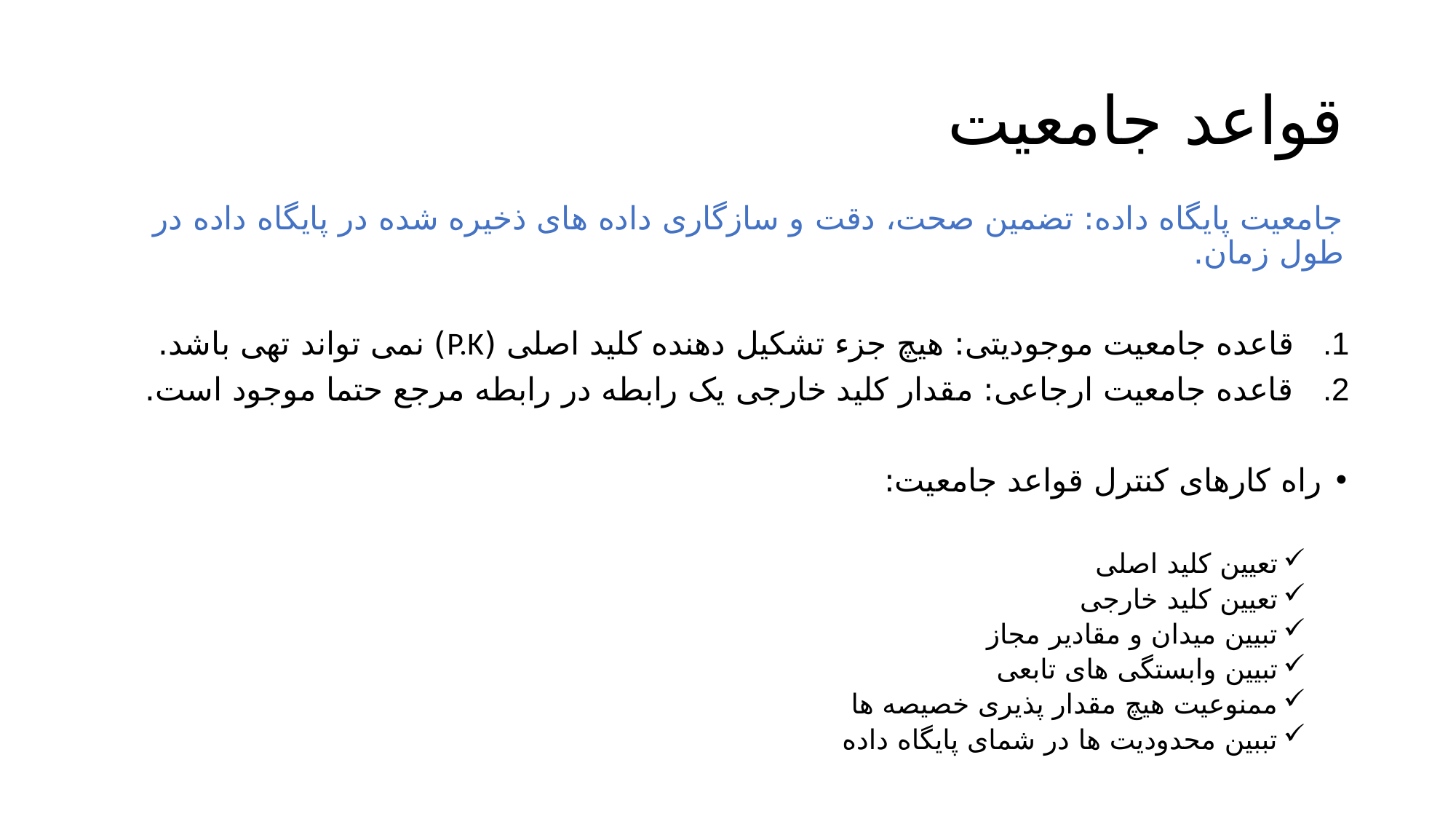

# قواعد جامعیت
جامعیت پایگاه داده: تضمین صحت، دقت و سازگاری داده های ذخیره شده در پایگاه داده در طول زمان.

قاعده جامعیت موجودیتی: هیچ جزء تشکیل دهنده کلید اصلی (P.K) نمی تواند تهی باشد.
قاعده جامعیت ارجاعی: مقدار کلید خارجی یک رابطه در رابطه مرجع حتما موجود است.

راه کارهای کنترل قواعد جامعیت:

تعیین کلید اصلی
تعیین کلید خارجی
تبیین میدان و مقادیر مجاز
تبیین وابستگی های تابعی
ممنوعیت هیچ مقدار پذیری خصیصه ها
تببین محدودیت ها در شمای پایگاه داده